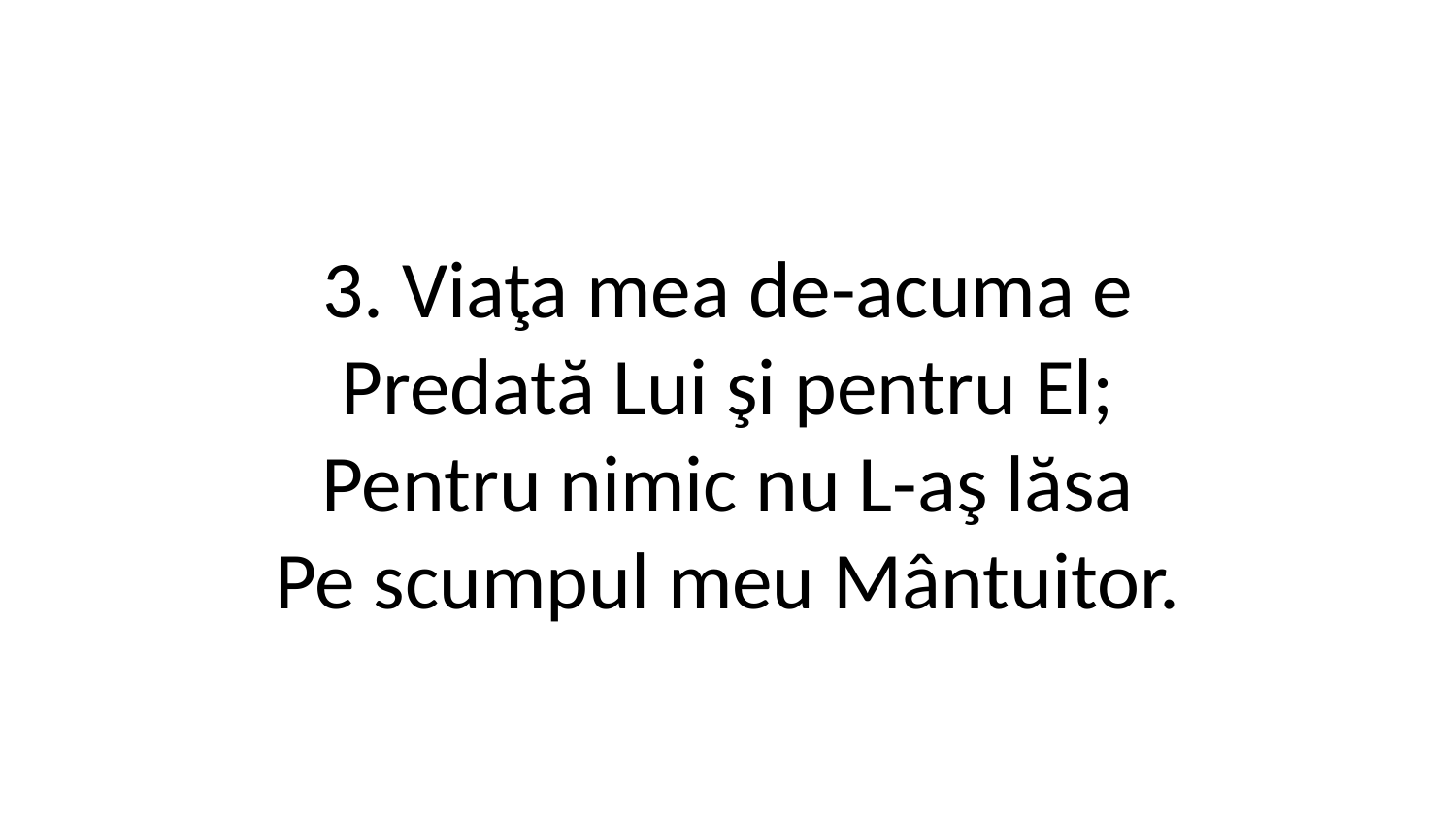

3. Viaţa mea de-acuma e
Predată Lui şi pentru El;
Pentru nimic nu L-aş lăsa
Pe scumpul meu Mântuitor.